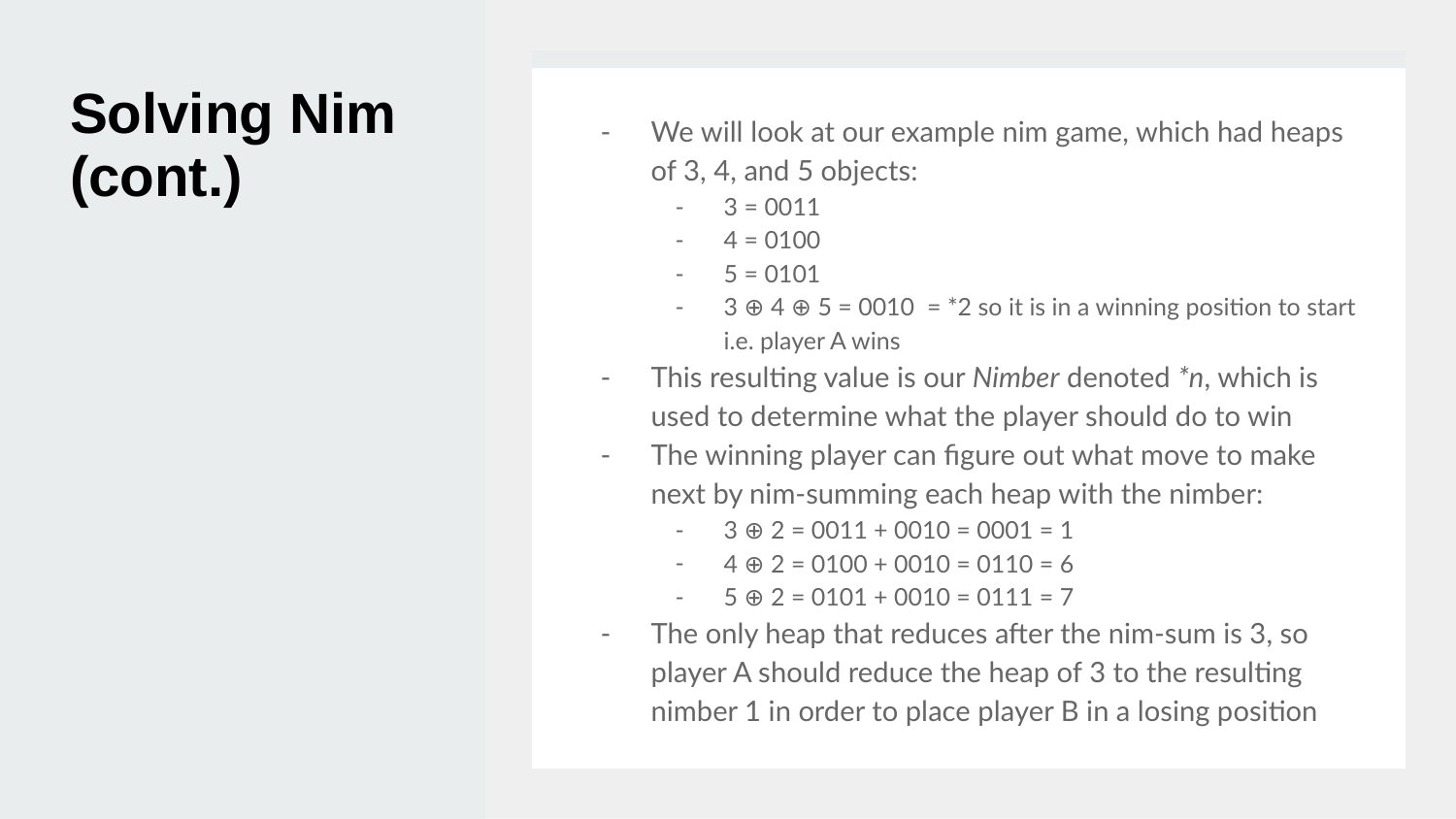

# Solving Nim
(cont.)
We will look at our example nim game, which had heaps of 3, 4, and 5 objects:
3 = 0011
4 = 0100
5 = 0101
3 ⊕ 4 ⊕ 5 = 0010  = *2 so it is in a winning position to start i.e. player A wins
This resulting value is our Nimber denoted *n, which is used to determine what the player should do to win
The winning player can figure out what move to make next by nim-summing each heap with the nimber:
3 ⊕ 2 = 0011 + 0010 = 0001 = 1
4 ⊕ 2 = 0100 + 0010 = 0110 = 6
5 ⊕ 2 = 0101 + 0010 = 0111 = 7
The only heap that reduces after the nim-sum is 3, so player A should reduce the heap of 3 to the resulting nimber 1 in order to place player B in a losing position